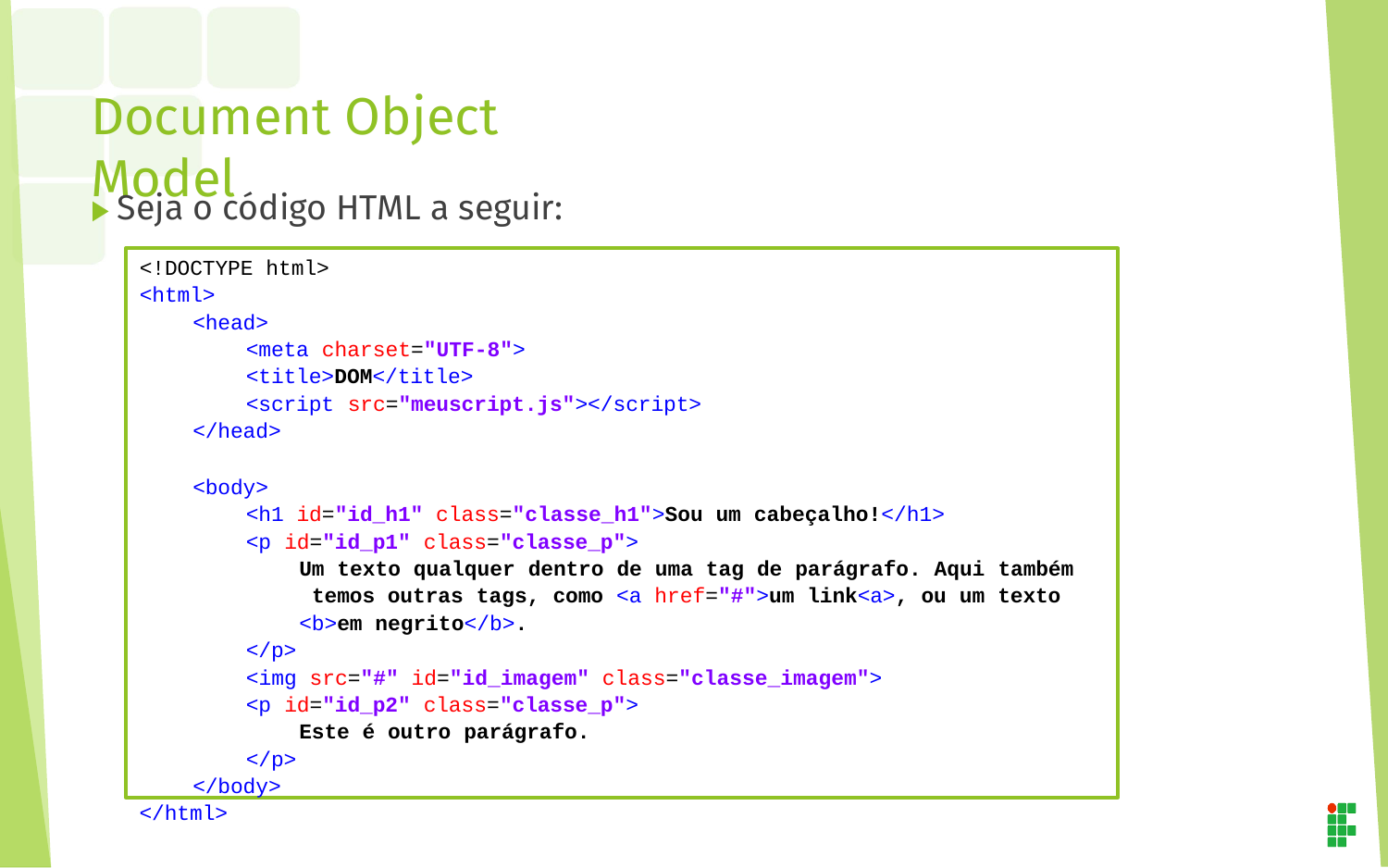

# Document Object Model
▶ Seja o código HTML a seguir:
<!DOCTYPE html>
<html>
<head>
<meta charset="UTF-8">
<title>DOM</title>
<script src="meuscript.js"></script>
</head>

<body>
<h1 id="id_h1" class="classe_h1">Sou um cabeçalho!</h1>
<p id="id_p1" class="classe_p">
Um texto qualquer dentro de uma tag de parágrafo. Aqui também  temos outras tags, como <a href="#">um link<a>, ou um texto
<b>em negrito</b>.
</p>
<img src="#" id="id_imagem" class="classe_imagem">
<p id="id_p2" class="classe_p">
Este é outro parágrafo.
</p>
</body>
</html>